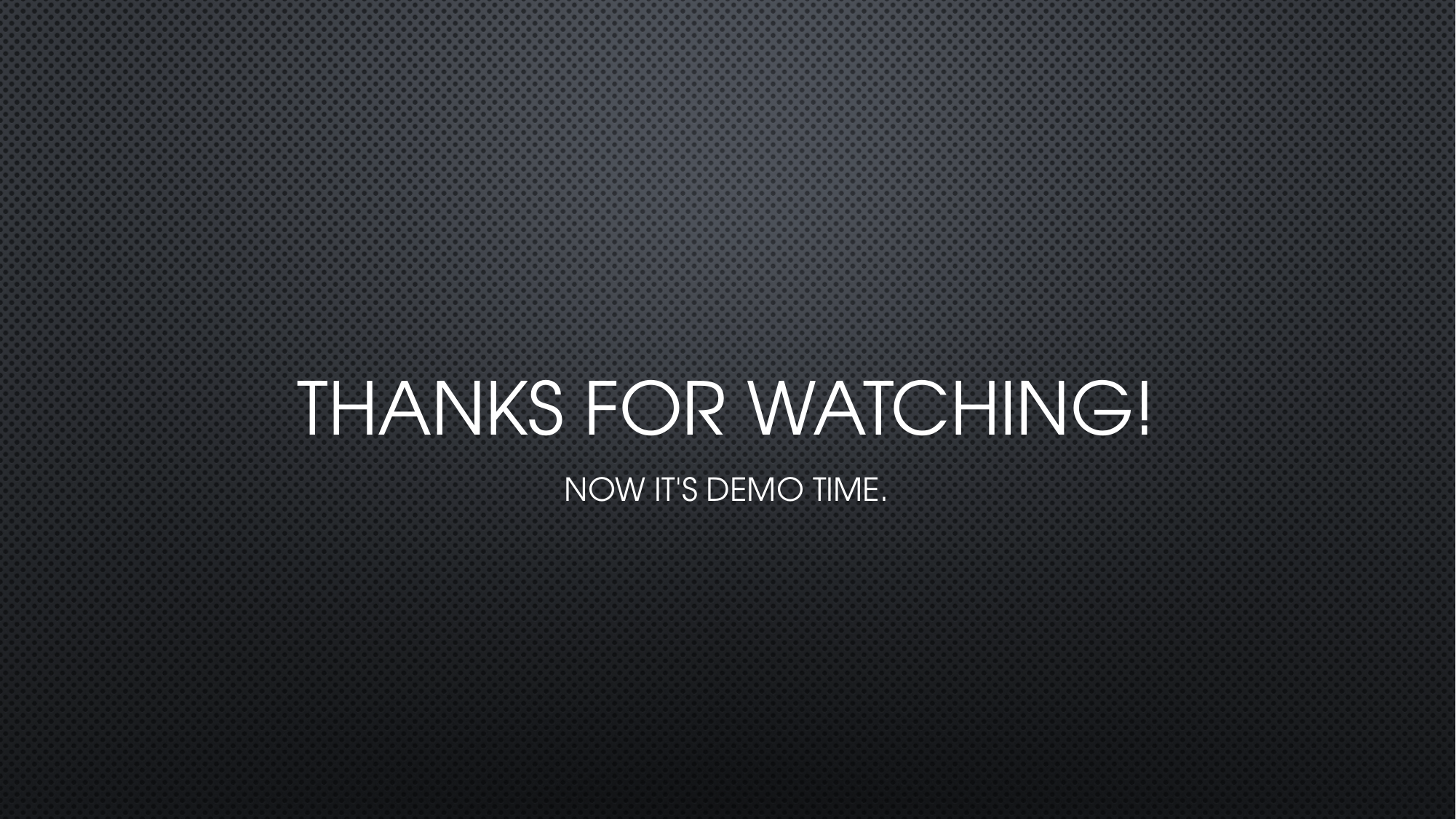

# Thanks for watching!
Now it's demo time.